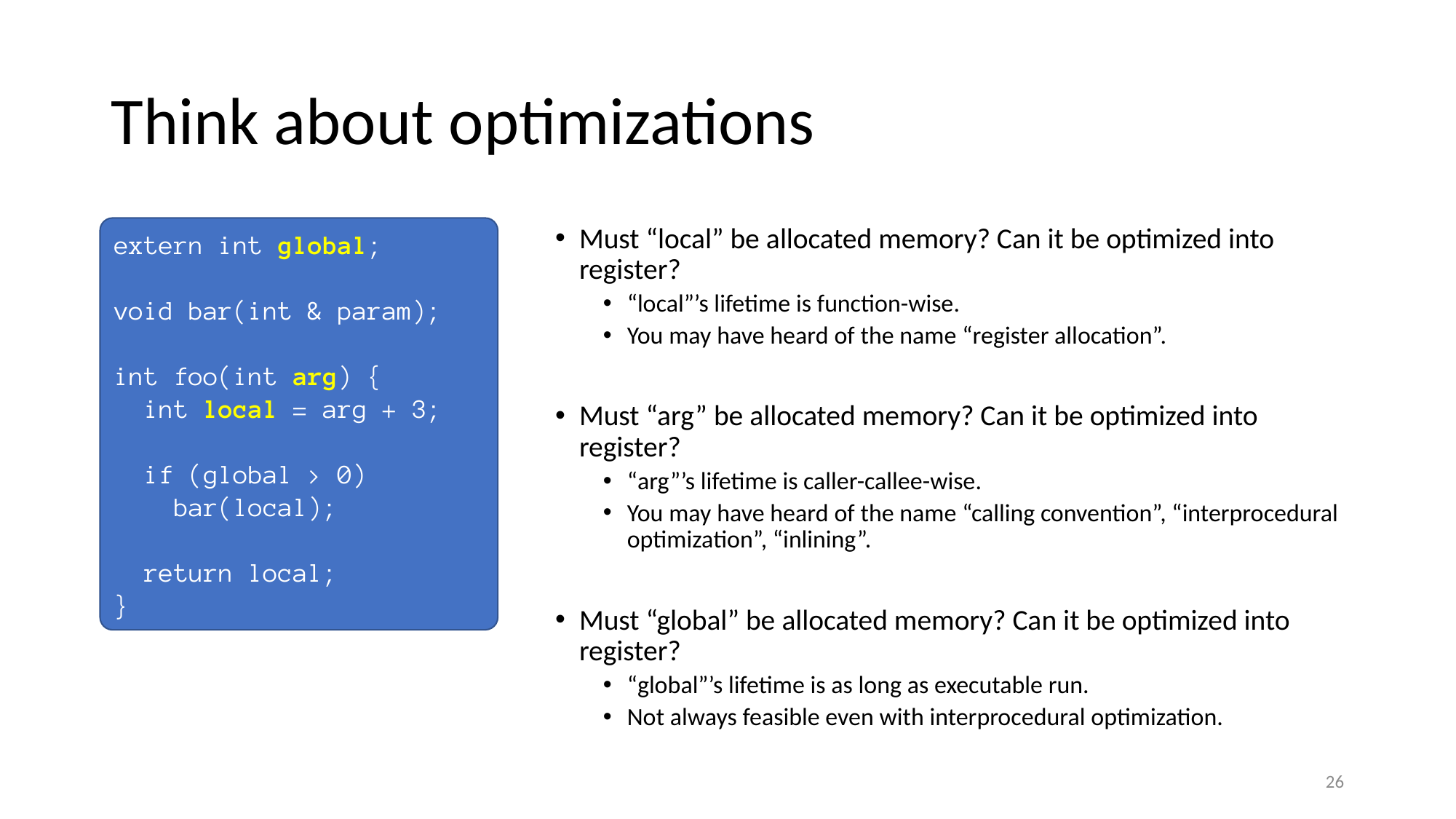

# Think about optimizations
extern int global;

void bar(int & param);

int foo(int arg) {
  int local = arg + 3;

  if (global > 0)
    bar(local);

  return local;
}
Must “local” be allocated memory? Can it be optimized into register?
“local”’s lifetime is function-wise.
You may have heard of the name “register allocation”.

Must “arg” be allocated memory? Can it be optimized into register?
“arg”’s lifetime is caller-callee-wise.
You may have heard of the name “calling convention”, “interprocedural optimization”, “inlining”.

Must “global” be allocated memory? Can it be optimized into register?
“global”’s lifetime is as long as executable run.
Not always feasible even with interprocedural optimization.

26